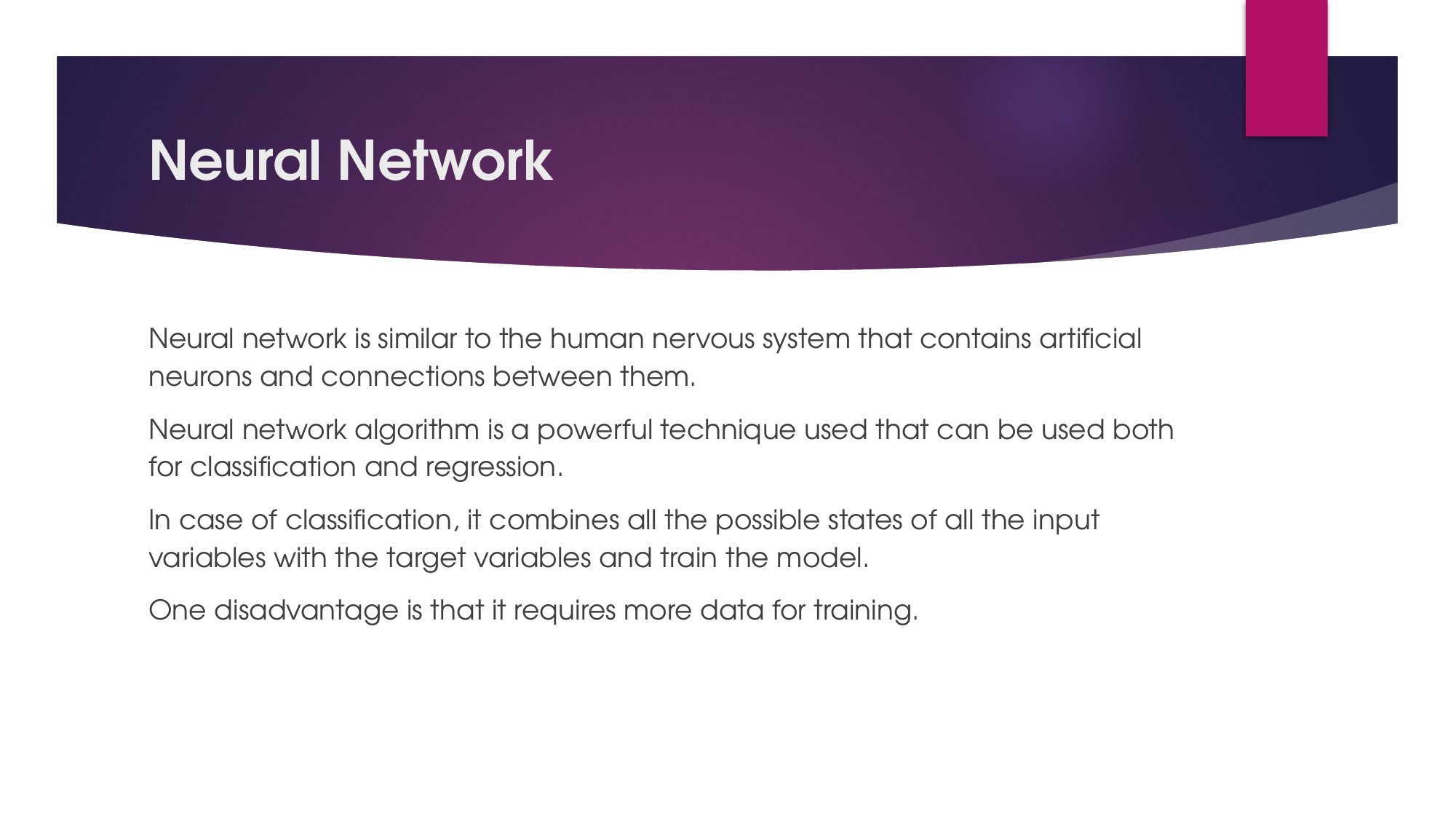

# Neural Network
Neural network is similar to the human nervous system that contains artificial neurons and connections between them.
Neural network algorithm is a powerful technique used that can be used both for classification and regression.
In case of classification, it combines all the possible states of all the input variables with the target variables and train the model.
One disadvantage is that it requires more data for training.